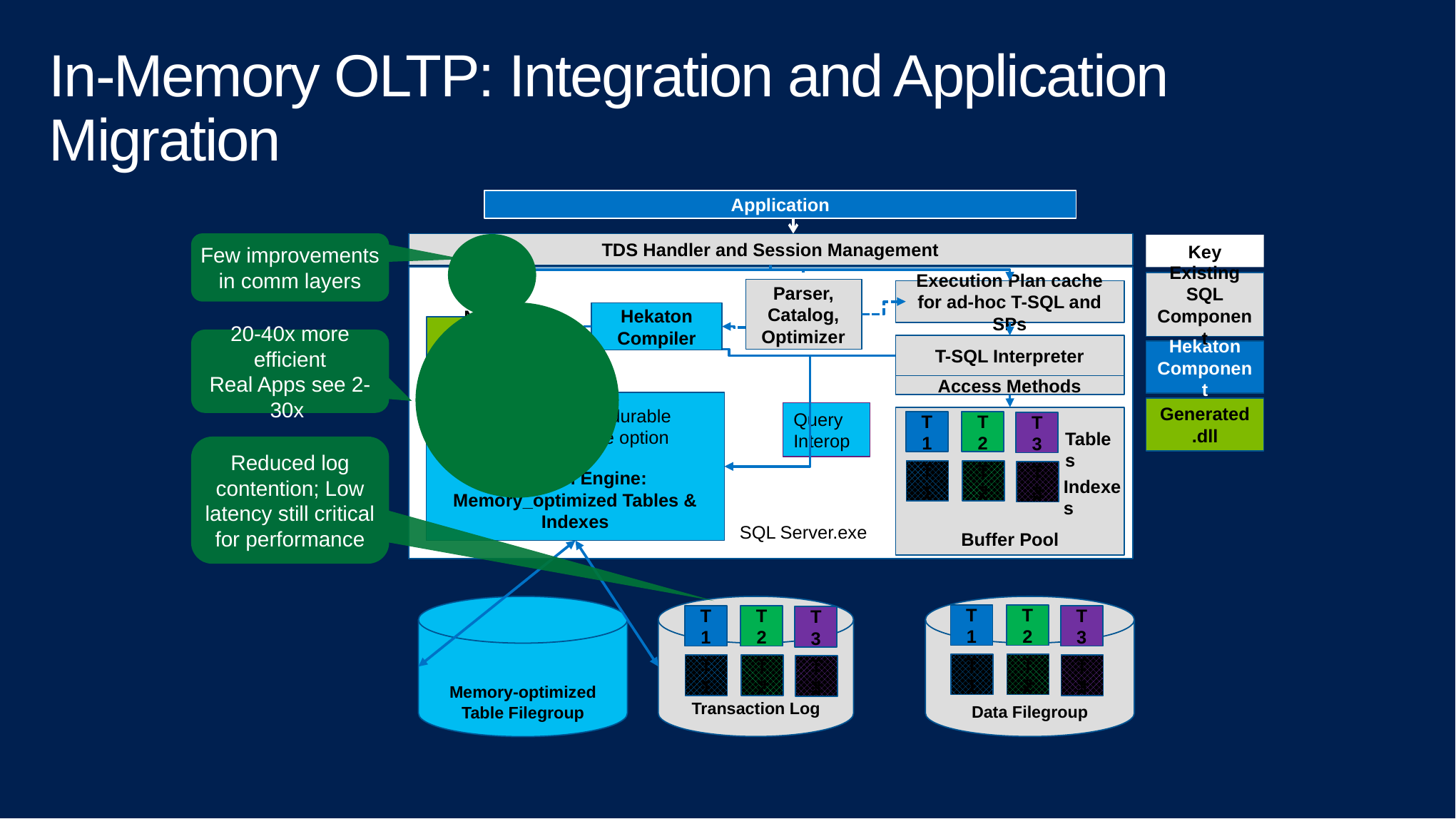

# In-Memory OLTP: Integration and Application Migration
Application
Few improvements in comm layers
TDS Handler and Session Management

Key
SQL Server.exe
Existing SQL Component
Parser, Catalog, Optimizer
Execution Plan cache for ad-hoc T-SQL and SPs

Hekaton Compiler
Native-Compiled SPs and Schema
20-40x more efficient
Real Apps see 2-30x
T-SQL Interpreter
Hekaton Component
Access Methods
Hekaton Engine: Memory_optimized Tables & Indexes
Generated .dll
Non-durable Table option
Query Interop

Buffer Pool
T1
T2
T3
Tables
Reduced log contention; Low latency still critical for performance
T1
T2
T3
Indexes

Transaction Log

Data Filegroup

Memory-optimized Table Filegroup
T1
T2
T1
T2
T3
T3
T1
T2
T1
T2
T3
T3